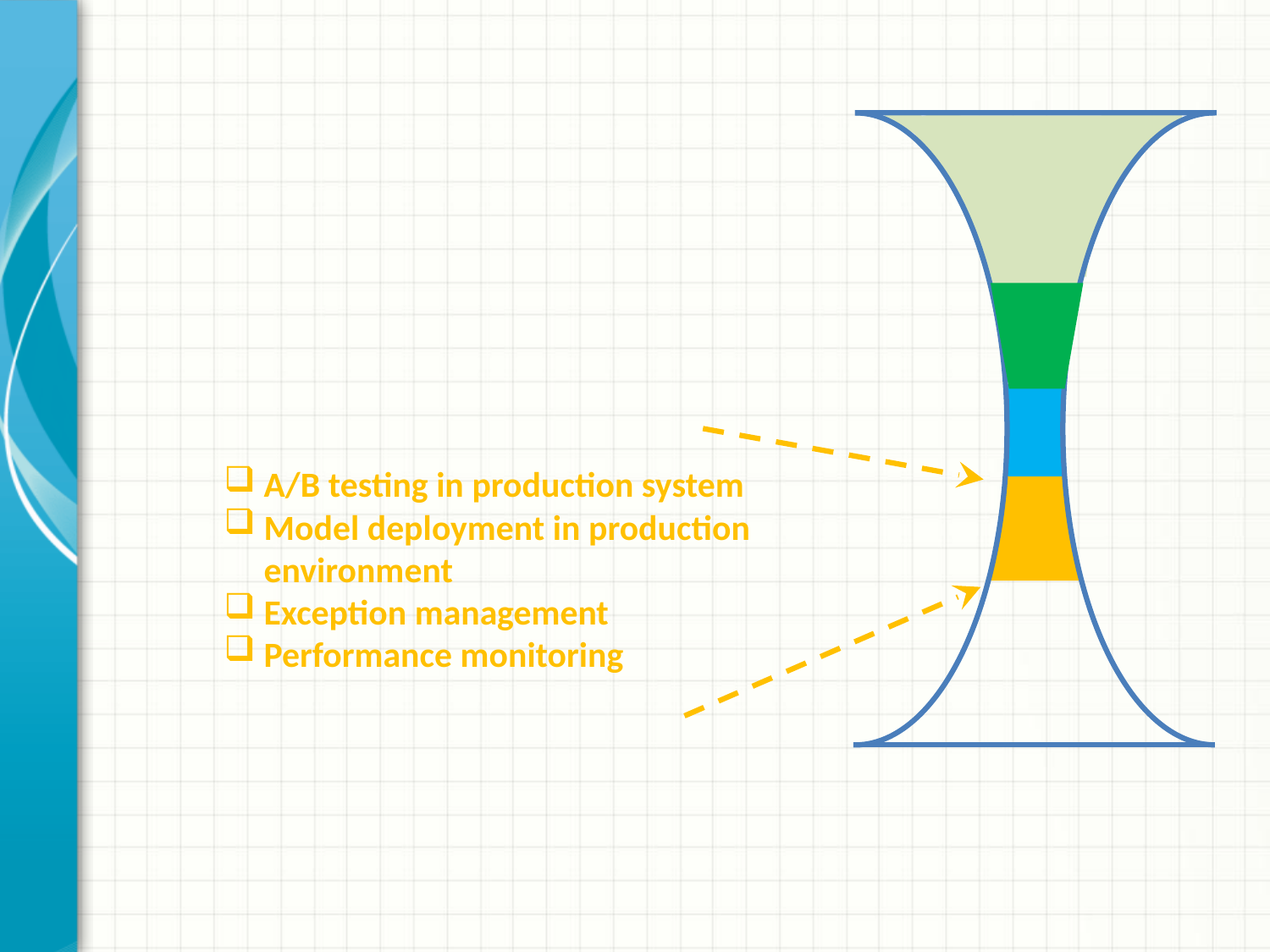

A/B testing in production system
Model deployment in production environment
Exception management
Performance monitoring